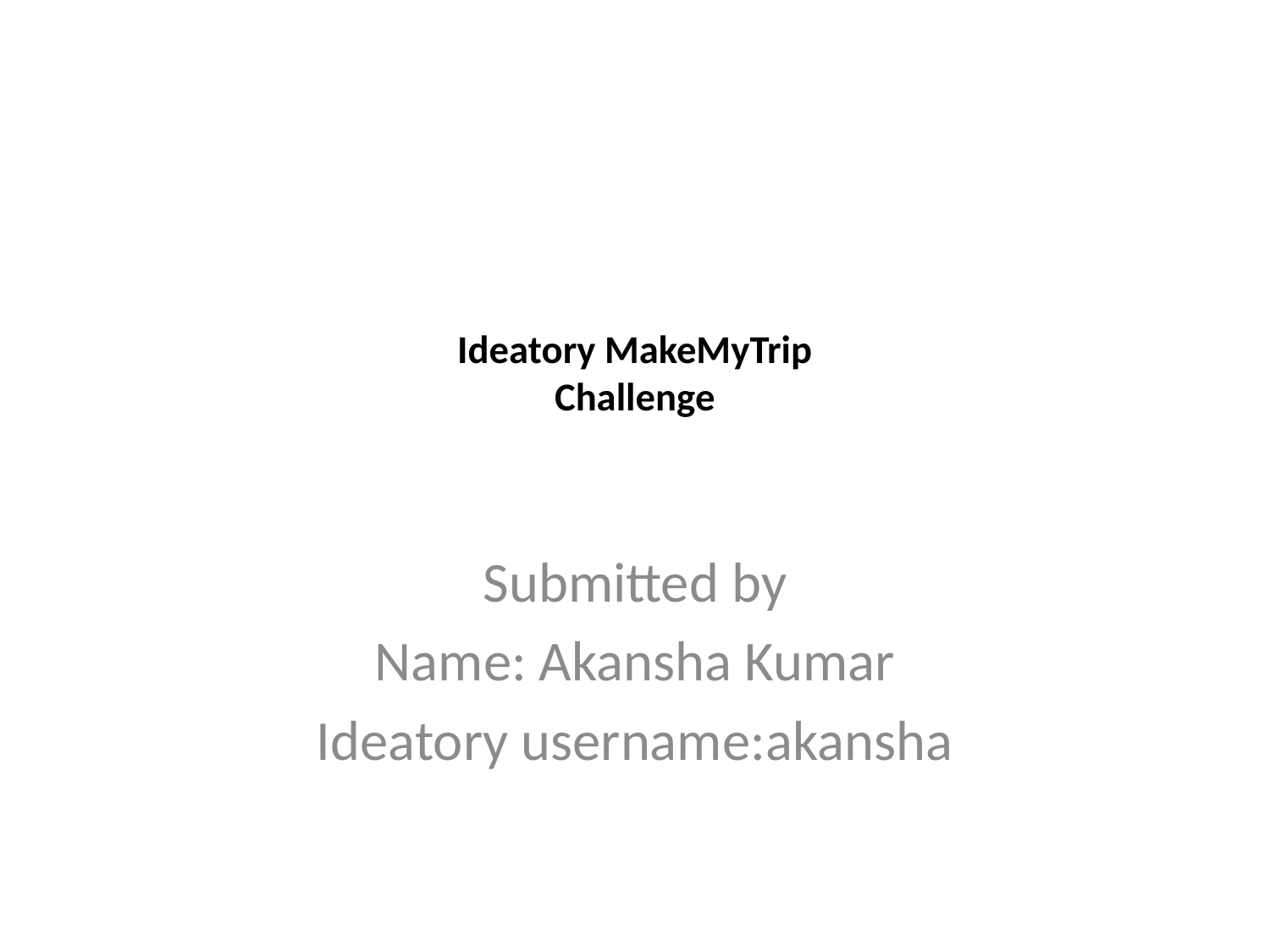

# Ideatory MakeMyTrip Challenge
Submitted by
Name: Akansha Kumar
Ideatory username:akansha